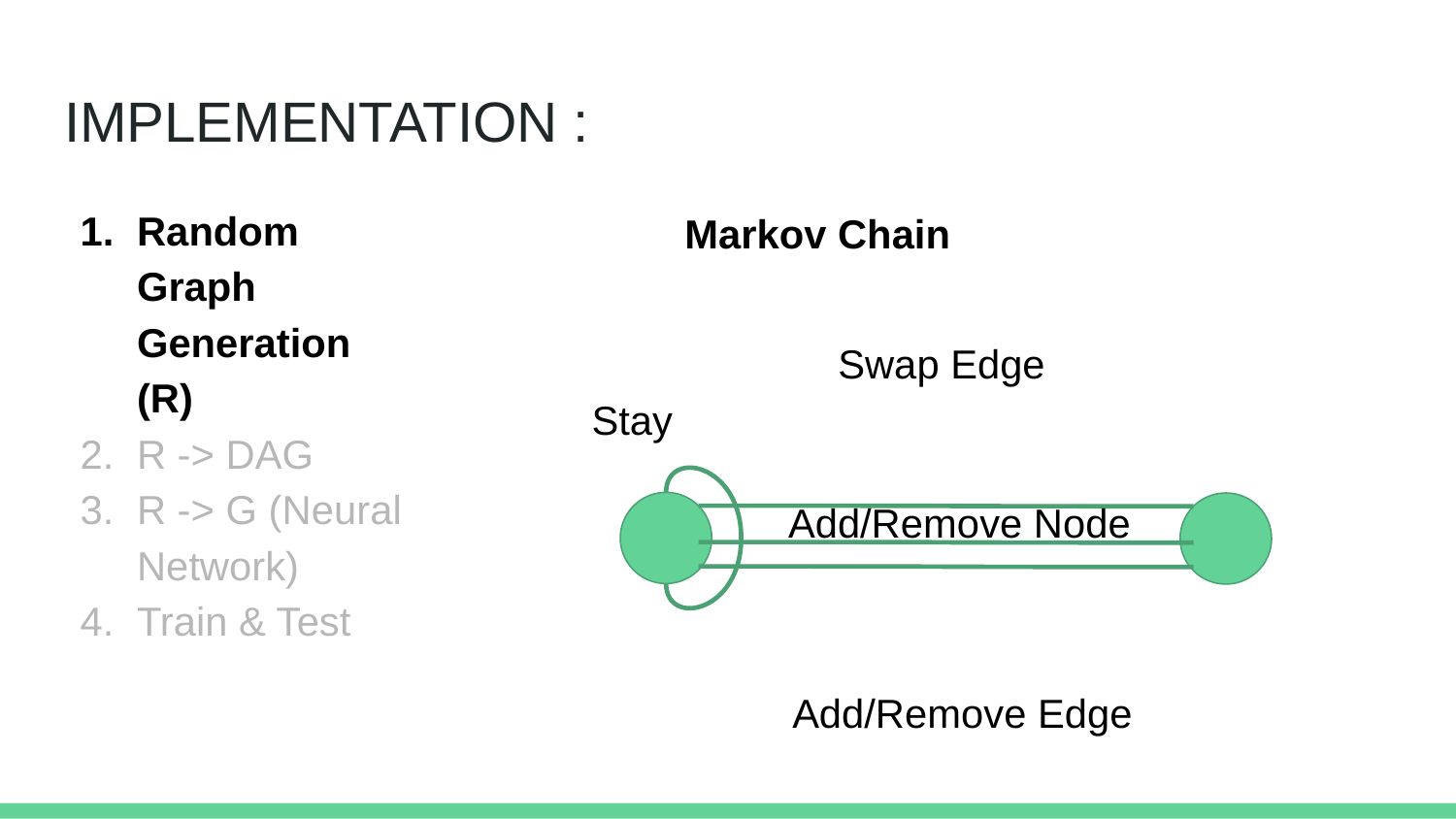

# IMPLEMENTATION :
Random Graph Generation (R)
R -> DAG
R -> G (Neural Network)
Train & Test
Markov Chain
Swap Edge
Stay

Add/Remove Node

Add/Remove Edge